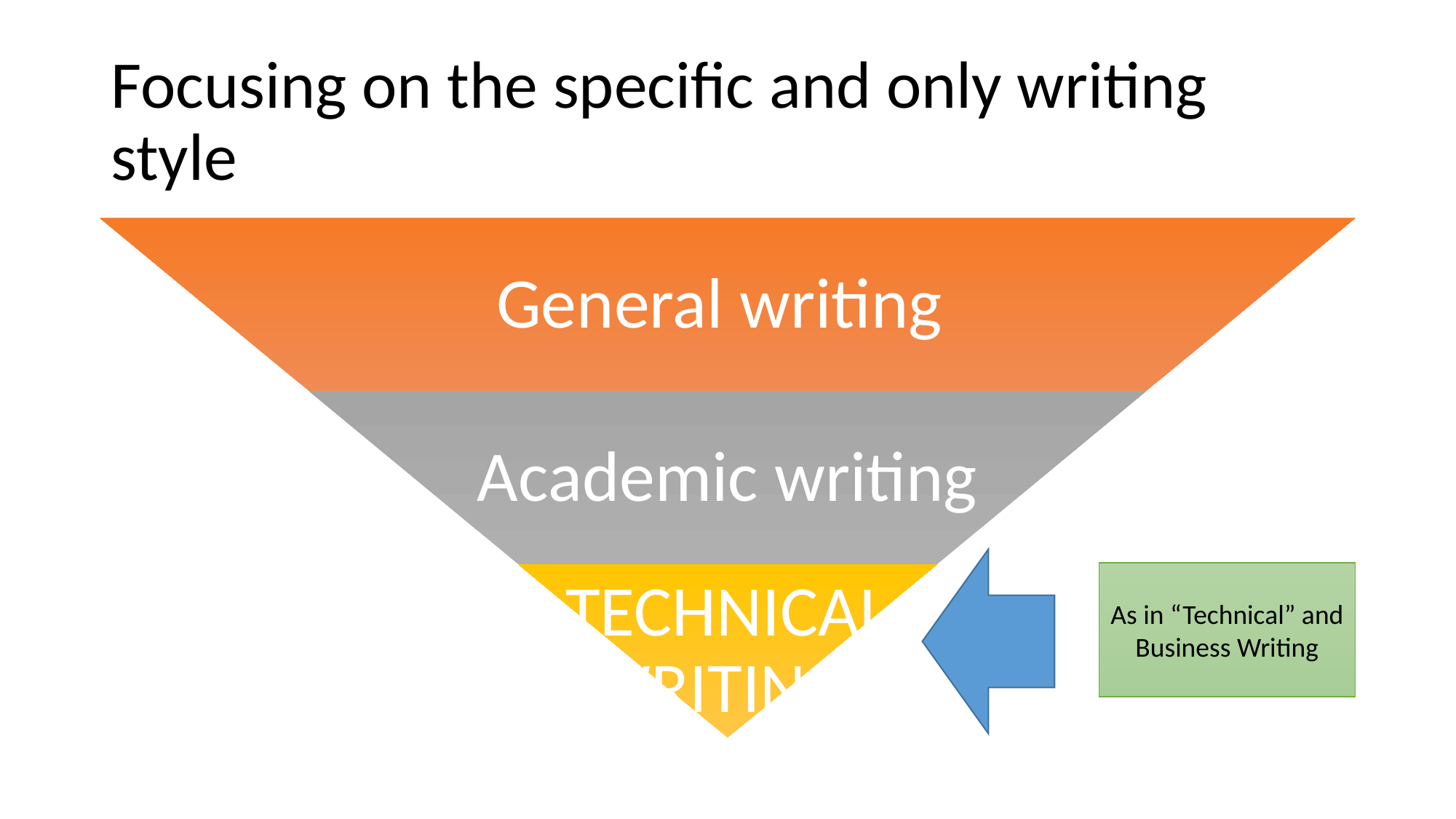

# Focusing on the specific and only writing style

General writing

Academic writing

TECHNICAL WRITING
As in “Technical” and Business Writing